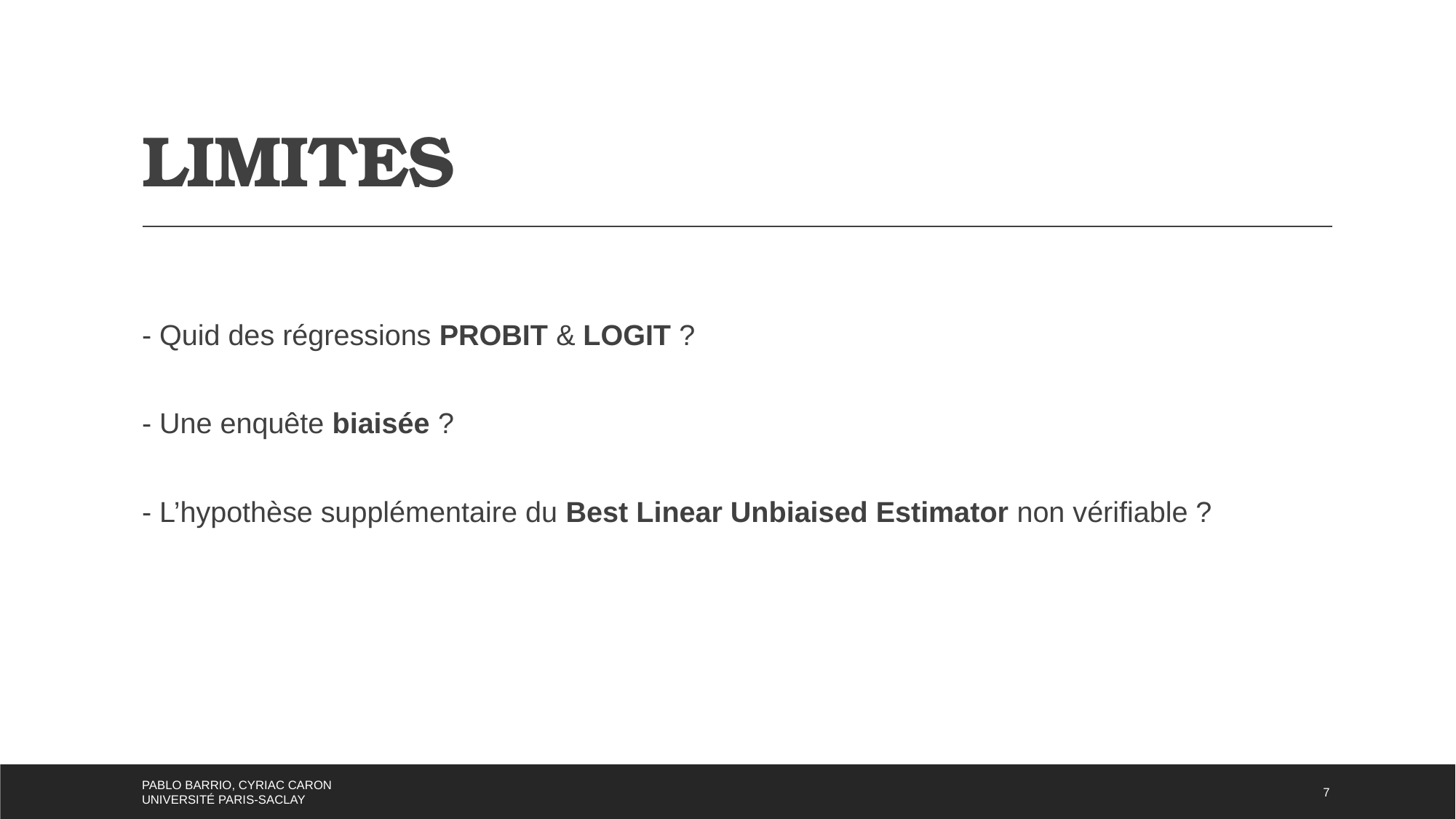

# LIMITES

- Quid des régressions PROBIT & LOGIT ?

- Une enquête biaisée ?

- L’hypothèse supplémentaire du Best Linear Unbiaised Estimator non vérifiable ?

Pablo Barrio, cyriac Caron                                                                                                                                                                                                                                                                                      Université Paris-Saclay
7